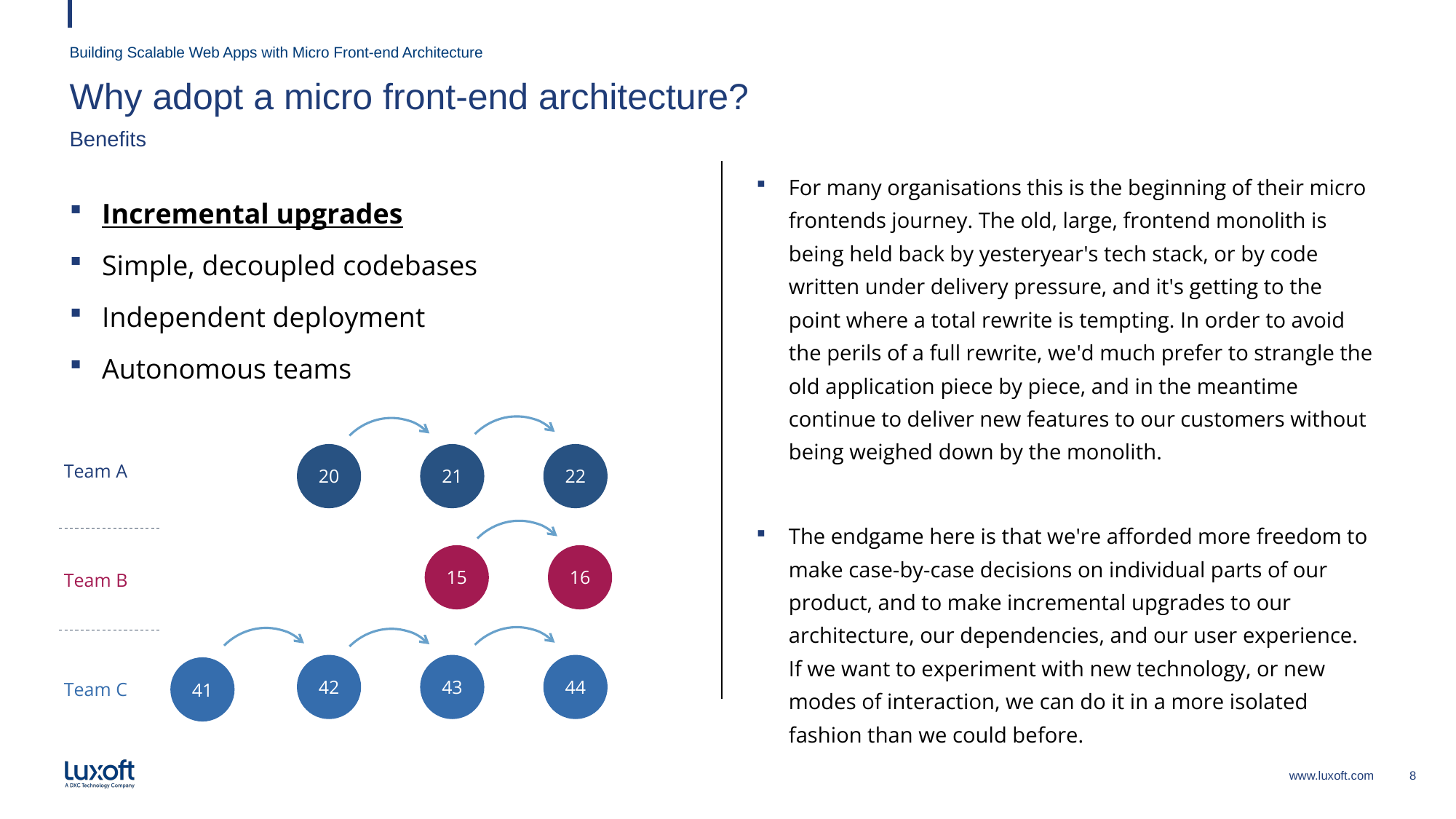

Building Scalable Web Apps with Micro Front-end Architecture
# Why adopt a micro front-end architecture?
Benefits
For many organisations this is the beginning of their micro frontends journey. The old, large, frontend monolith is being held back by yesteryear's tech stack, or by code written under delivery pressure, and it's getting to the point where a total rewrite is tempting. In order to avoid the perils of a full rewrite, we'd much prefer to strangle the old application piece by piece, and in the meantime continue to deliver new features to our customers without being weighed down by the monolith.

The endgame here is that we're afforded more freedom to make case-by-case decisions on individual parts of our product, and to make incremental upgrades to our architecture, our dependencies, and our user experience. If we want to experiment with new technology, or new modes of interaction, we can do it in a more isolated fashion than we could before.
Incremental upgrades
Simple, decoupled codebases
Independent deployment
Autonomous teams

20
21
22
Team A

Team B

Team C

15
16

42
43
44
41